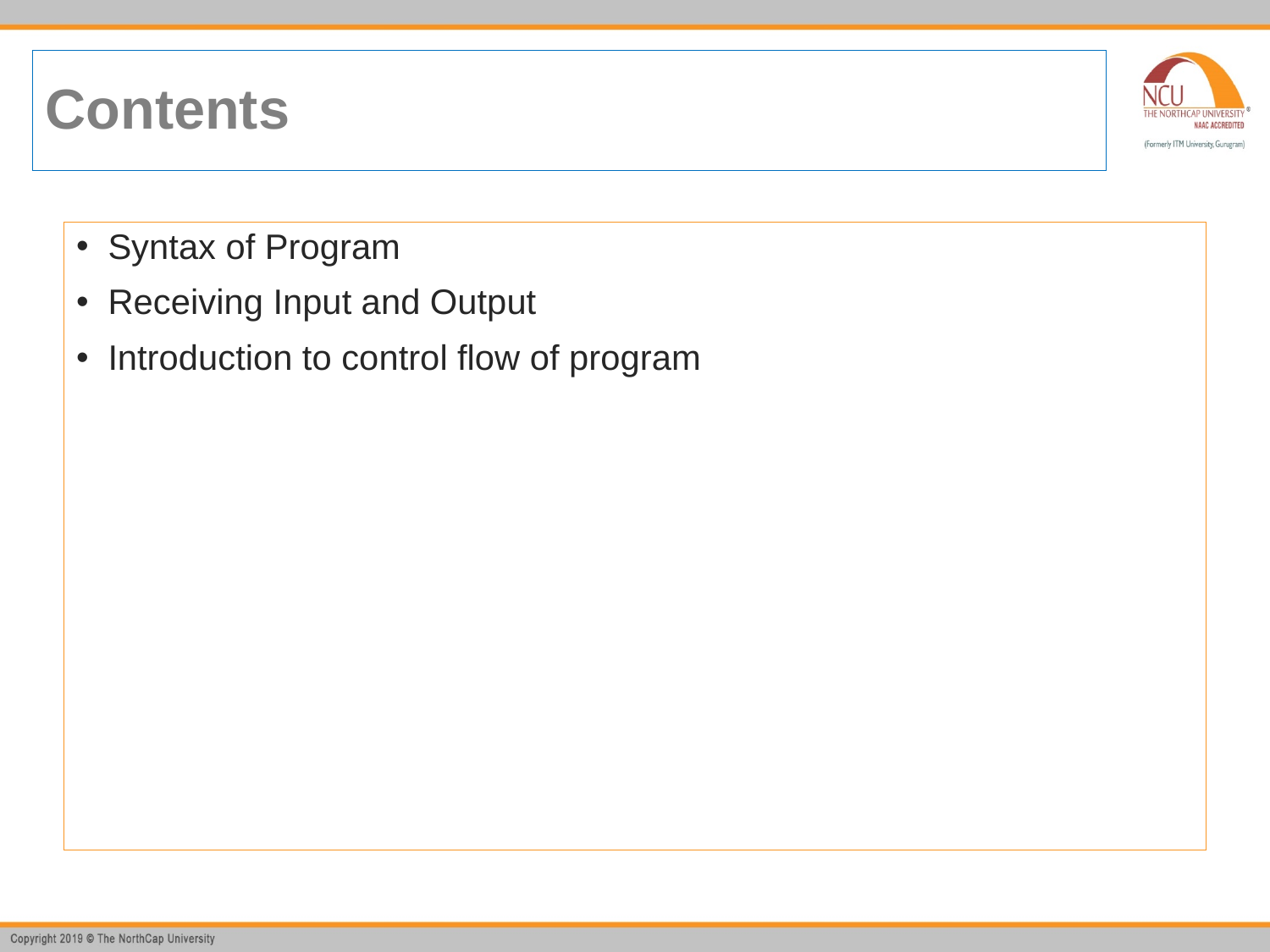

# Contents
Syntax of Program
Receiving Input and Output
Introduction to control flow of program